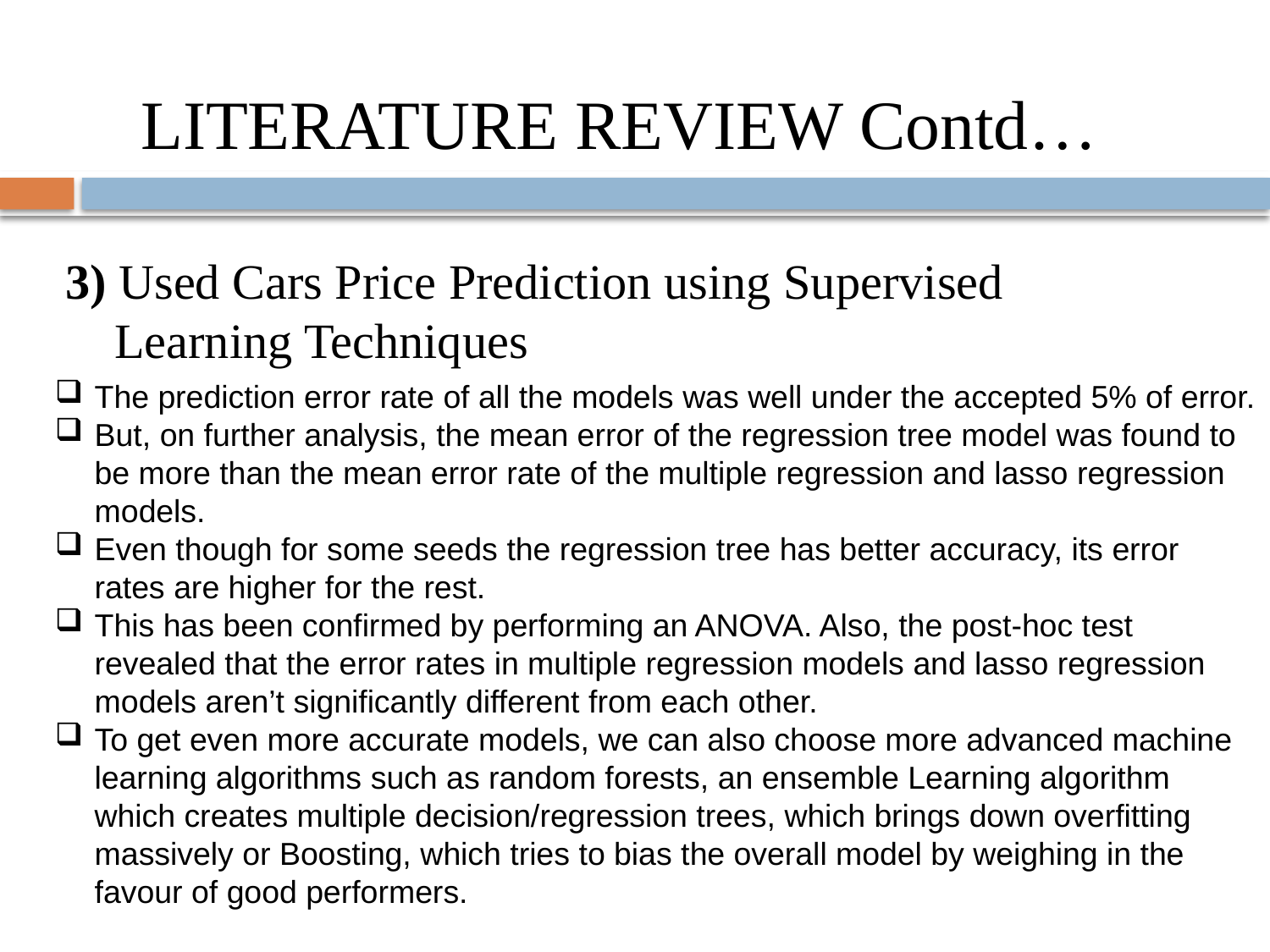

# LITERATURE REVIEW Contd…
3) Used Cars Price Prediction using Supervised
    Learning Techniques
The prediction error rate of all the models was well under the accepted 5% of error.
But, on further analysis, the mean error of the regression tree model was found to be more than the mean error rate of the multiple regression and lasso regression models.
Even though for some seeds the regression tree has better accuracy, its error rates are higher for the rest.
This has been confirmed by performing an ANOVA. Also, the post-hoc test revealed that the error rates in multiple regression models and lasso regression models aren’t significantly different from each other.
To get even more accurate models, we can also choose more advanced machine learning algorithms such as random forests, an ensemble Learning algorithm which creates multiple decision/regression trees, which brings down overfitting massively or Boosting, which tries to bias the overall model by weighing in the favour of good performers.